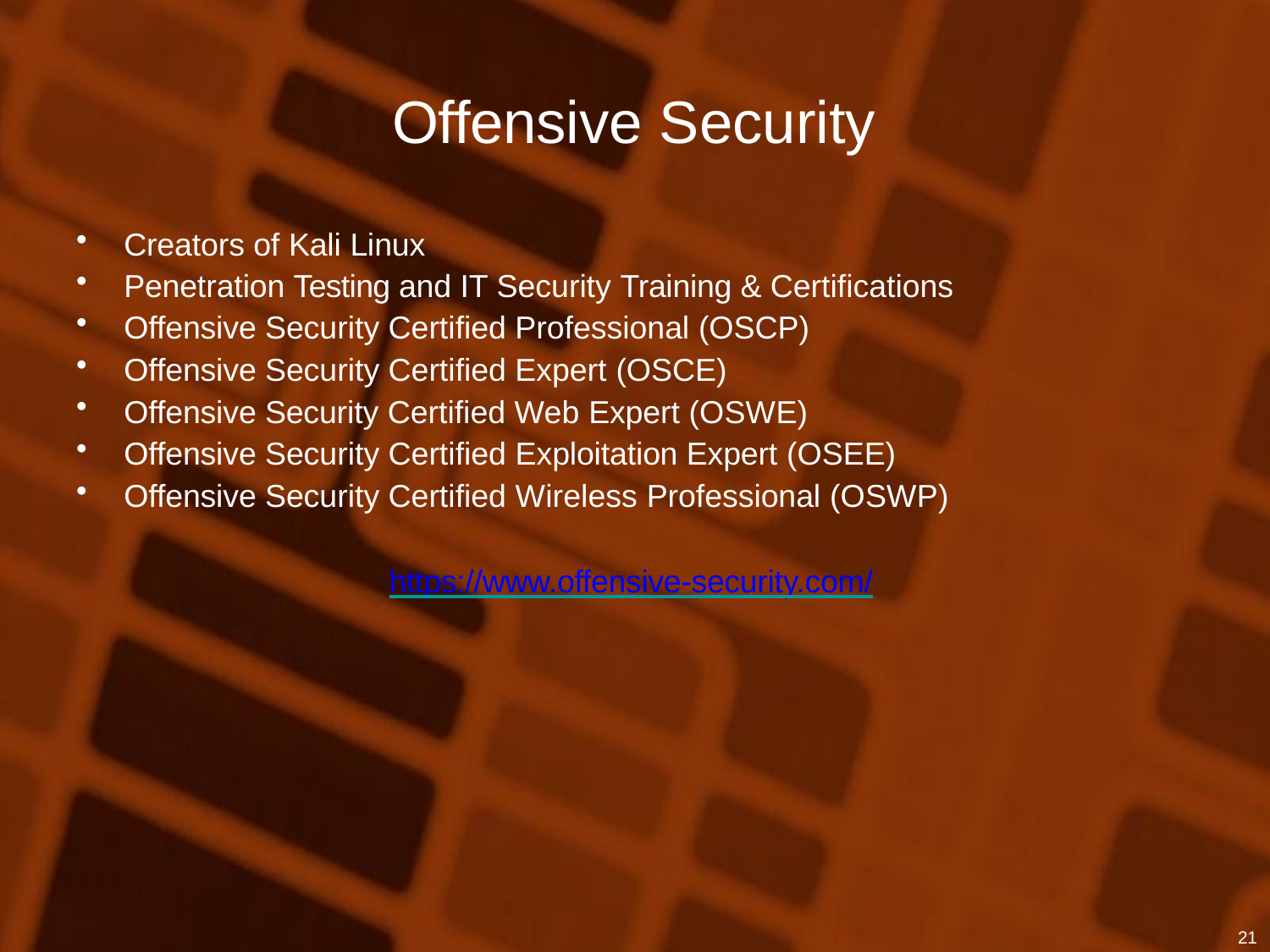

# Offensive Security
Creators of Kali Linux
Penetration Testing and IT Security Training & Certifications
Offensive Security Certified Professional (OSCP)
Offensive Security Certified Expert (OSCE)
Offensive Security Certified Web Expert (OSWE)
Offensive Security Certified Exploitation Expert (OSEE)
Offensive Security Certified Wireless Professional (OSWP)

https://www.offensive-security.com/
21